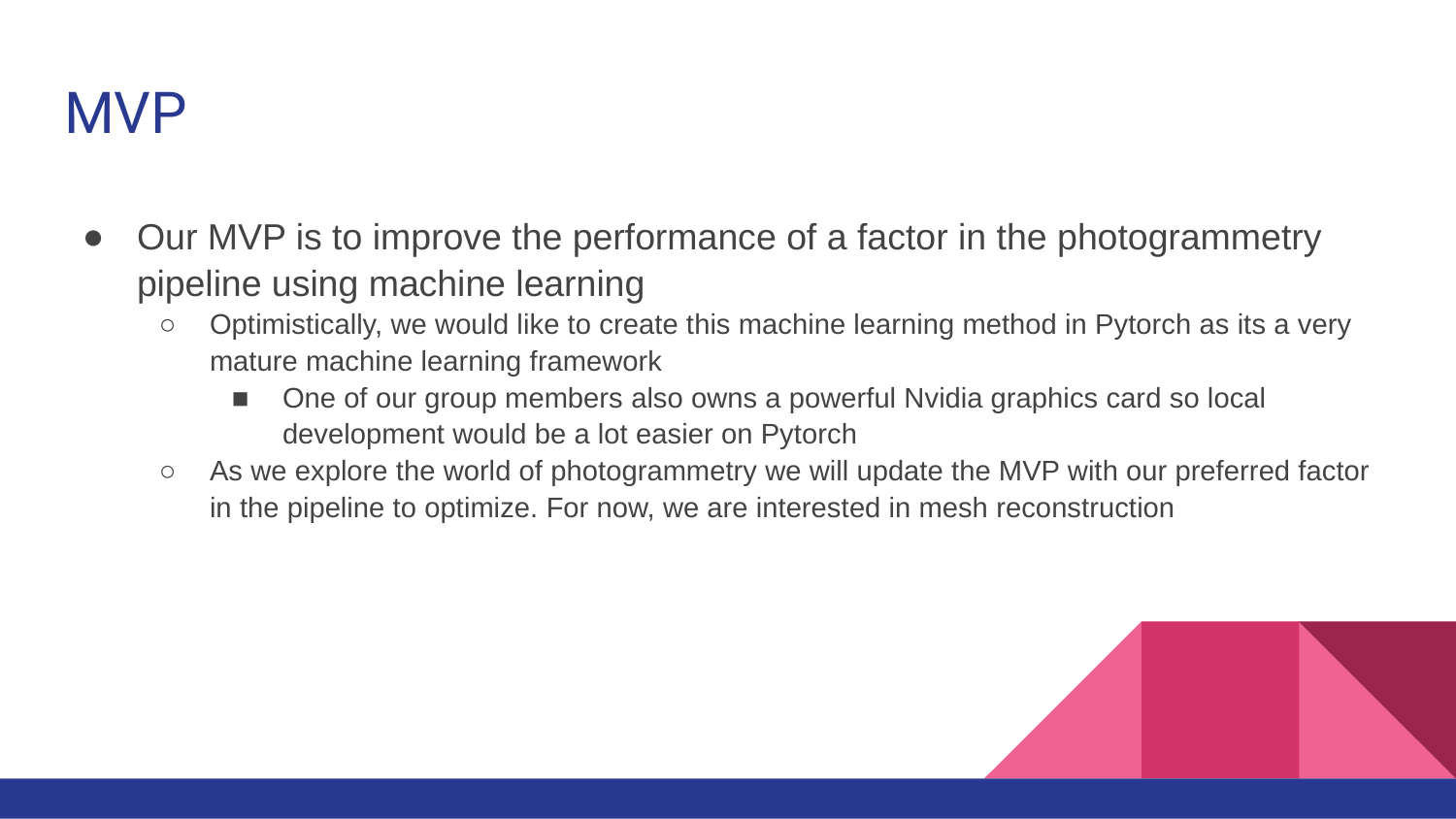

# MVP
Our MVP is to improve the performance of a factor in the photogrammetry pipeline using machine learning
Optimistically, we would like to create this machine learning method in Pytorch as its a very mature machine learning framework
One of our group members also owns a powerful Nvidia graphics card so local development would be a lot easier on Pytorch
As we explore the world of photogrammetry we will update the MVP with our preferred factor in the pipeline to optimize. For now, we are interested in mesh reconstruction